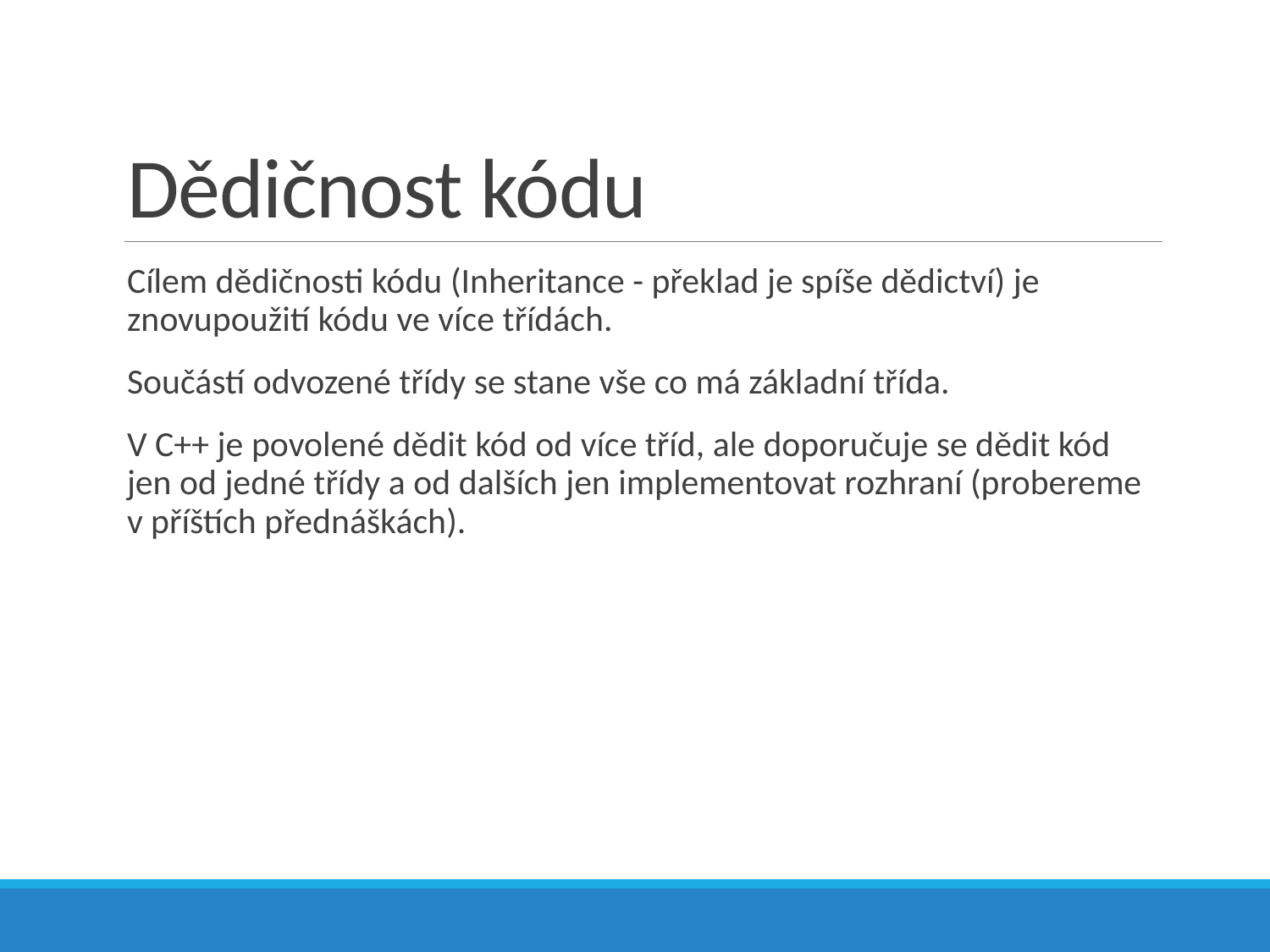

# Dědičnost kódu
Cílem dědičnosti kódu (Inheritance - překlad je spíše dědictví) je znovupoužití kódu ve více třídách.
Součástí odvozené třídy se stane vše co má základní třída.
V C++ je povolené dědit kód od více tříd, ale doporučuje se dědit kód jen od jedné třídy a od dalších jen implementovat rozhraní (probereme v příštích přednáškách).